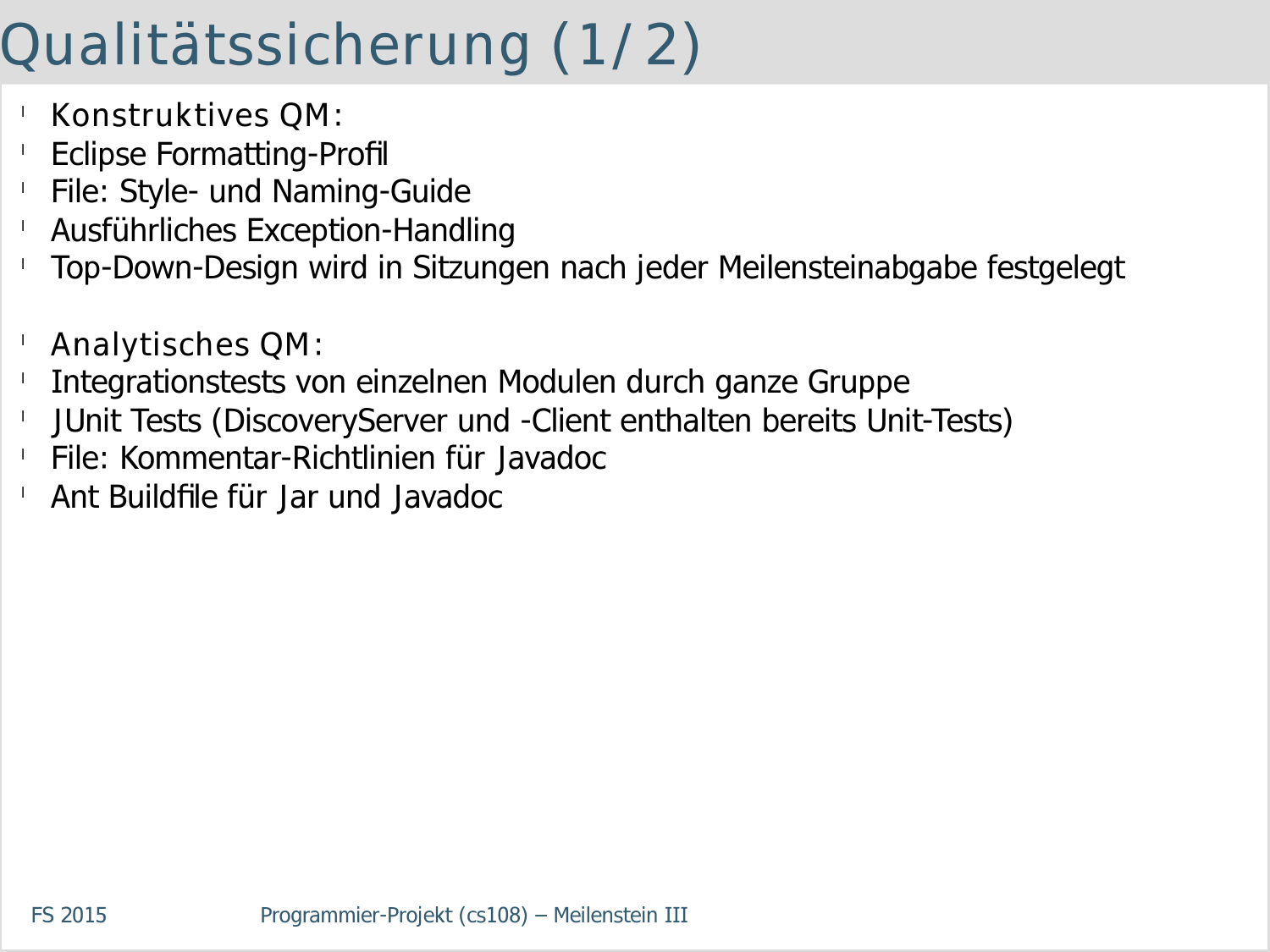

Qualitätssicherung (1/2)
Konstruktives QM:
Eclipse Formatting-Profil
File: Style- und Naming-Guide
Ausführliches Exception-Handling
Top-Down-Design wird in Sitzungen nach jeder Meilensteinabgabe festgelegt

Analytisches QM:
Integrationstests von einzelnen Modulen durch ganze Gruppe
JUnit Tests (DiscoveryServer und -Client enthalten bereits Unit-Tests)
File: Kommentar-Richtlinien für Javadoc
Ant Buildfile für Jar und Javadoc
FS 2015
Programmier-Projekt (cs108) – Meilenstein III